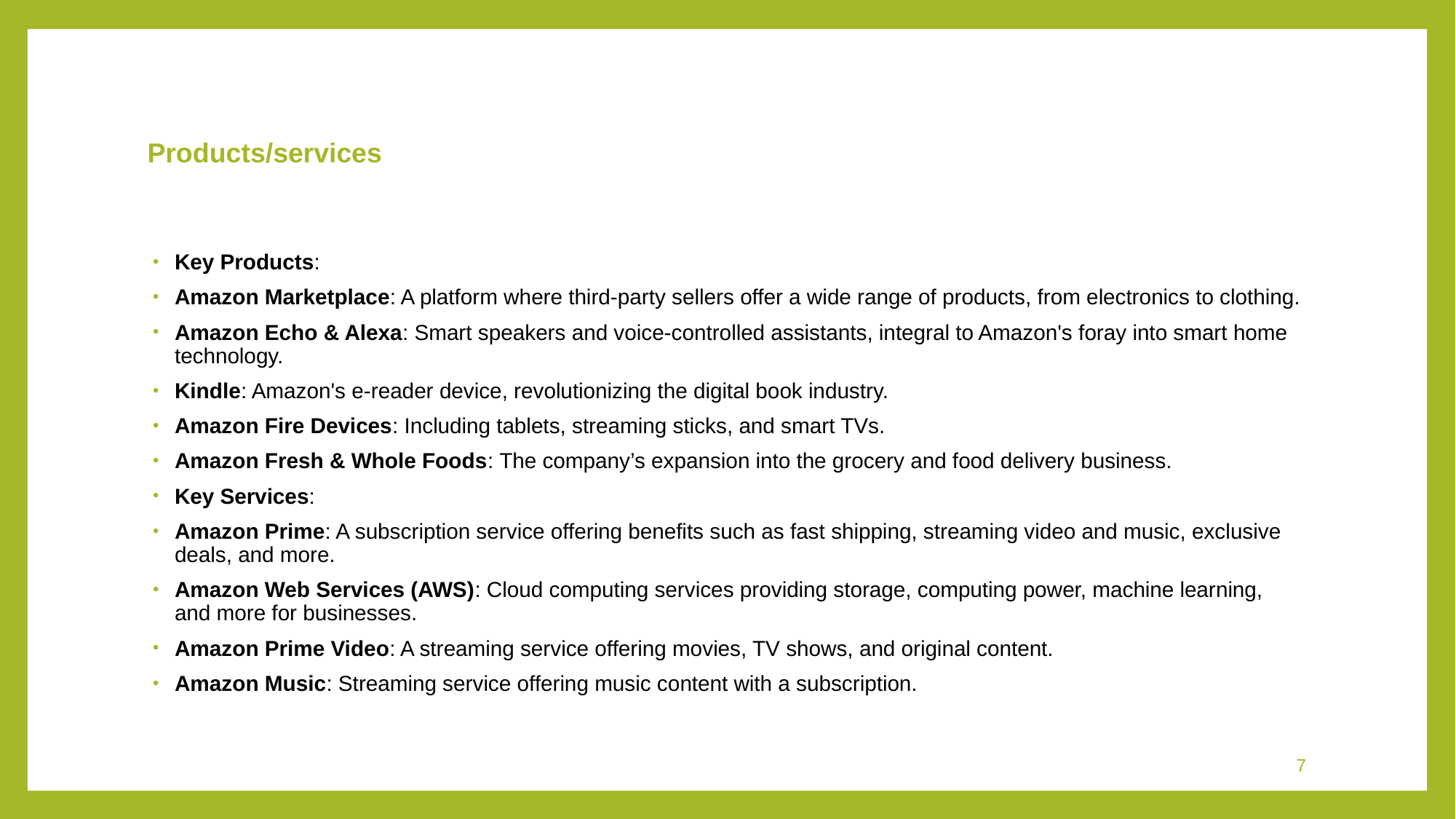

# Products/services
Key Products:
Amazon Marketplace: A platform where third-party sellers offer a wide range of products, from electronics to clothing.
Amazon Echo & Alexa: Smart speakers and voice-controlled assistants, integral to Amazon's foray into smart home technology.
Kindle: Amazon's e-reader device, revolutionizing the digital book industry.
Amazon Fire Devices: Including tablets, streaming sticks, and smart TVs.
Amazon Fresh & Whole Foods: The company’s expansion into the grocery and food delivery business.
Key Services:
Amazon Prime: A subscription service offering benefits such as fast shipping, streaming video and music, exclusive deals, and more.
Amazon Web Services (AWS): Cloud computing services providing storage, computing power, machine learning, and more for businesses.
Amazon Prime Video: A streaming service offering movies, TV shows, and original content.
Amazon Music: Streaming service offering music content with a subscription.

7